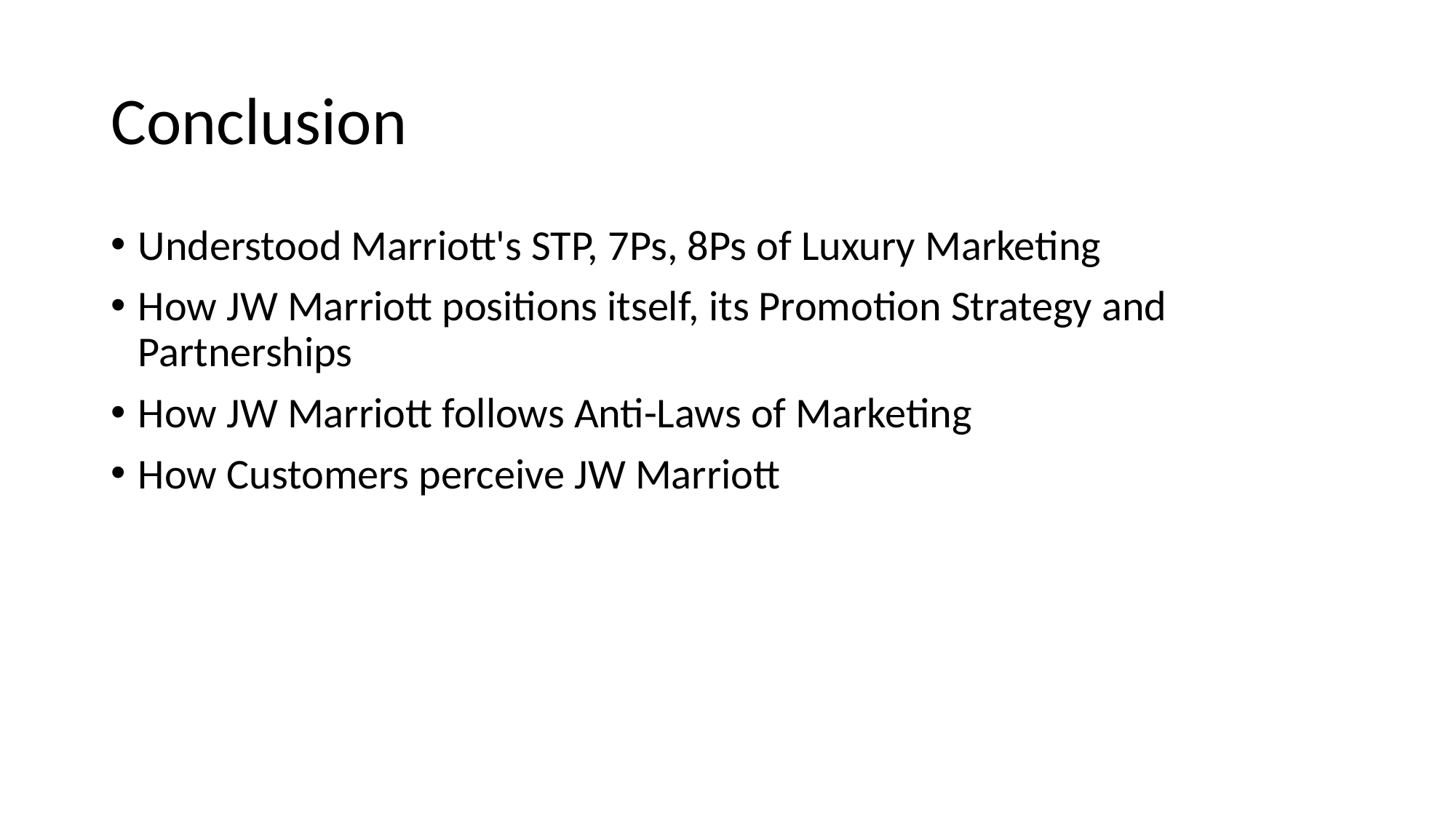

# Conclusion
Understood Marriott's STP, 7Ps, 8Ps of Luxury Marketing
How JW Marriott positions itself, its Promotion Strategy and Partnerships
How JW Marriott follows Anti-Laws of Marketing
How Customers perceive JW Marriott